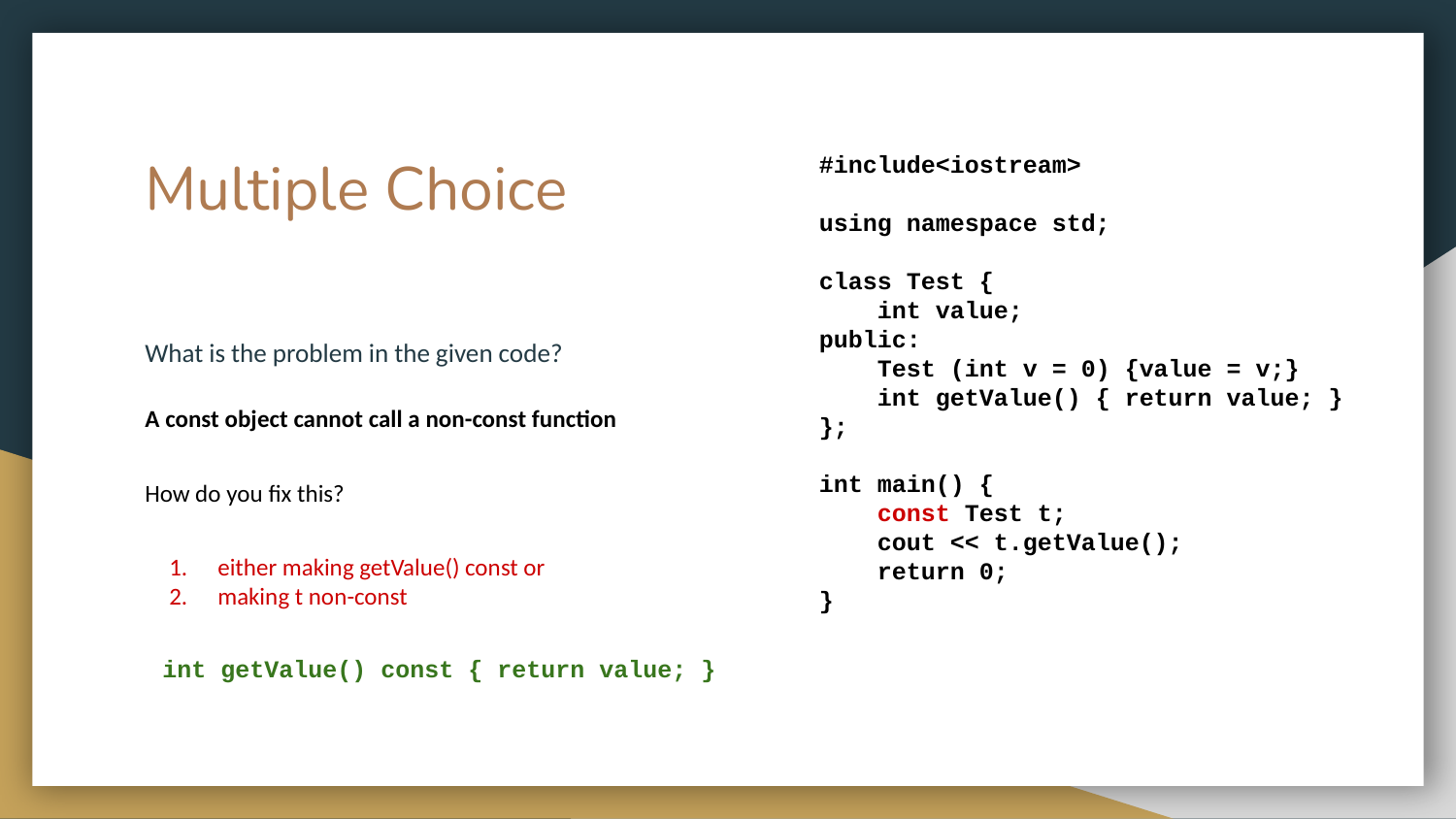

# Multiple Choice
#include<iostream>

using namespace std;

class Test {
    int value;
public:
    Test (int v = 0) {value = v;}
    int getValue() { return value; }
};

int main() {
    const Test t;
    cout << t.getValue();
    return 0;
}

What is the problem in the given code?
A const object cannot call a non-const function
How do you fix this?
either making getValue() const or
making t non-const
int getValue() const { return value; }